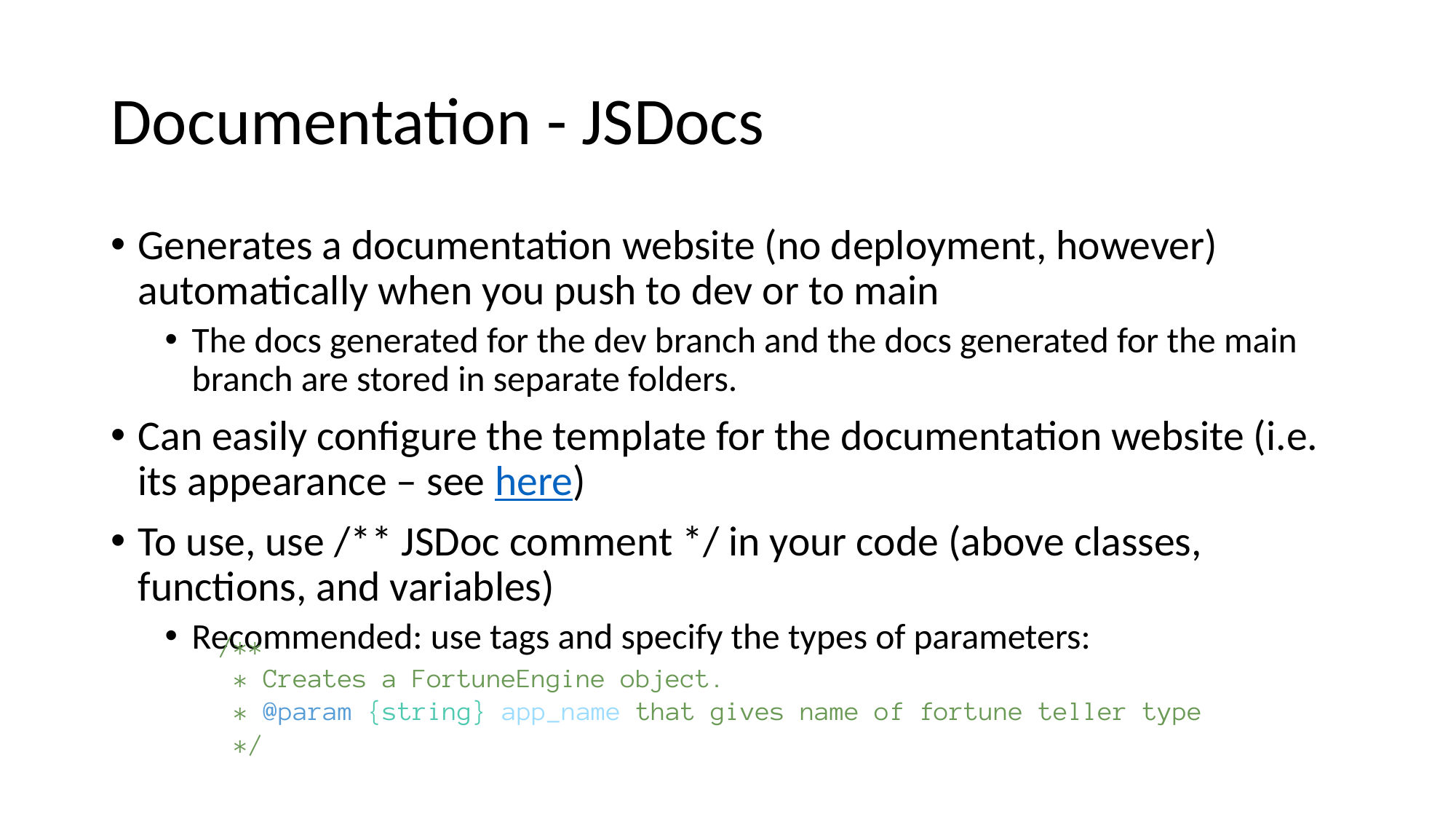

# Documentation - JSDocs
Generates a documentation website (no deployment, however) automatically when you push to dev or to main
The docs generated for the dev branch and the docs generated for the main branch are stored in separate folders.
Can easily configure the template for the documentation website (i.e. its appearance – see here)
To use, use /** JSDoc comment */ in your code (above classes, functions, and variables)
Recommended: use tags and specify the types of parameters:

/**
 * Creates a FortuneEngine object.
 * @param {string} app_name that gives name of fortune teller type
 */